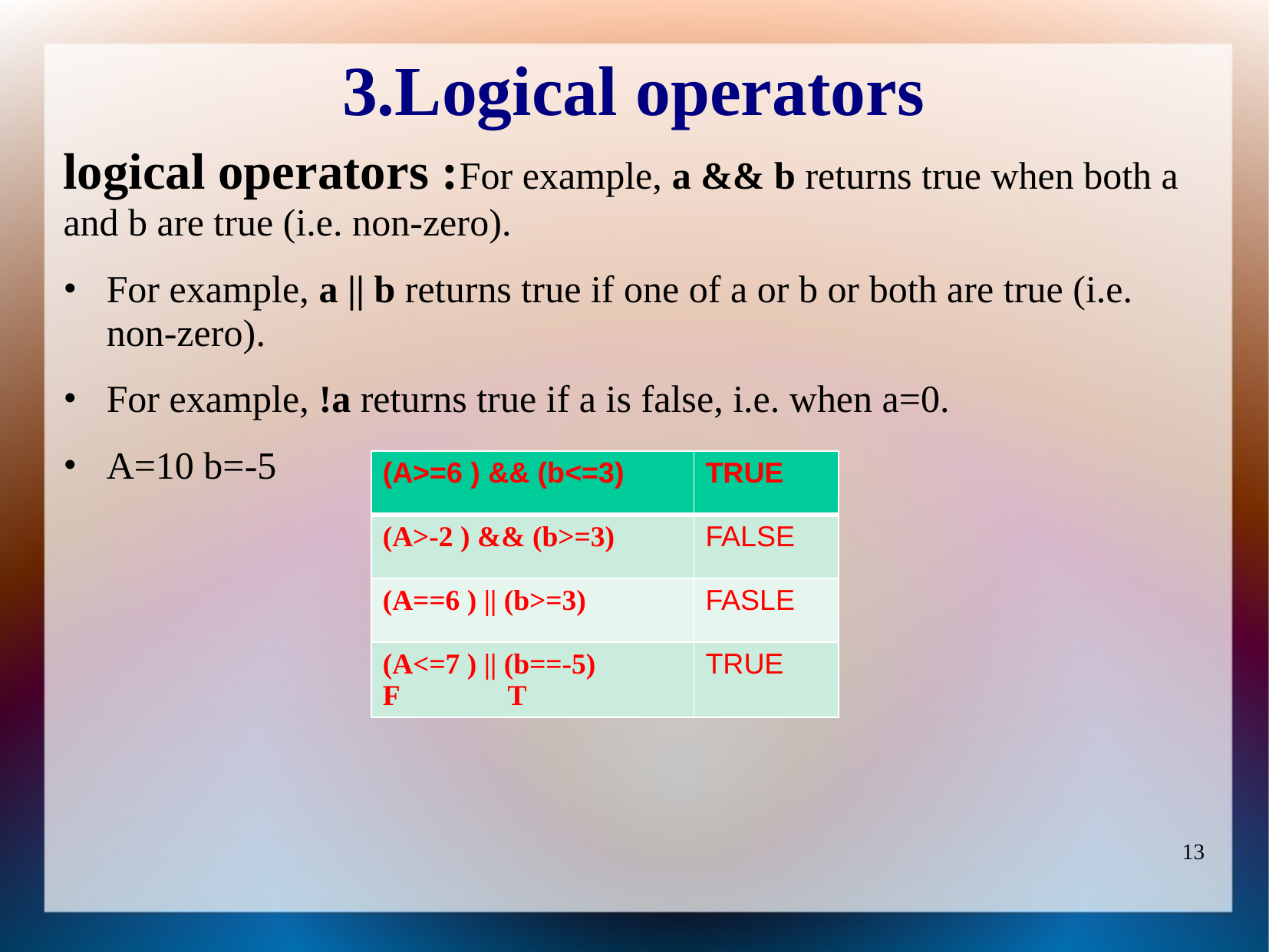

# 3.Logical operators
logical operators :For example, a && b returns true when both a and b are true (i.e. non-zero).
For example, a || b returns true if one of a or b or both are true (i.e. non-zero).
For example, !a returns true if a is false, i.e. when a=0.
A=10 b=-5

| (A>=6 ) && (b<=3) | TRUE |
| --- | --- |
| (A>-2 ) && (b>=3) | FALSE |
| (A==6 ) || (b>=3) | FASLE |
| (A<=7 ) || (b==-5) F T | TRUE |
13